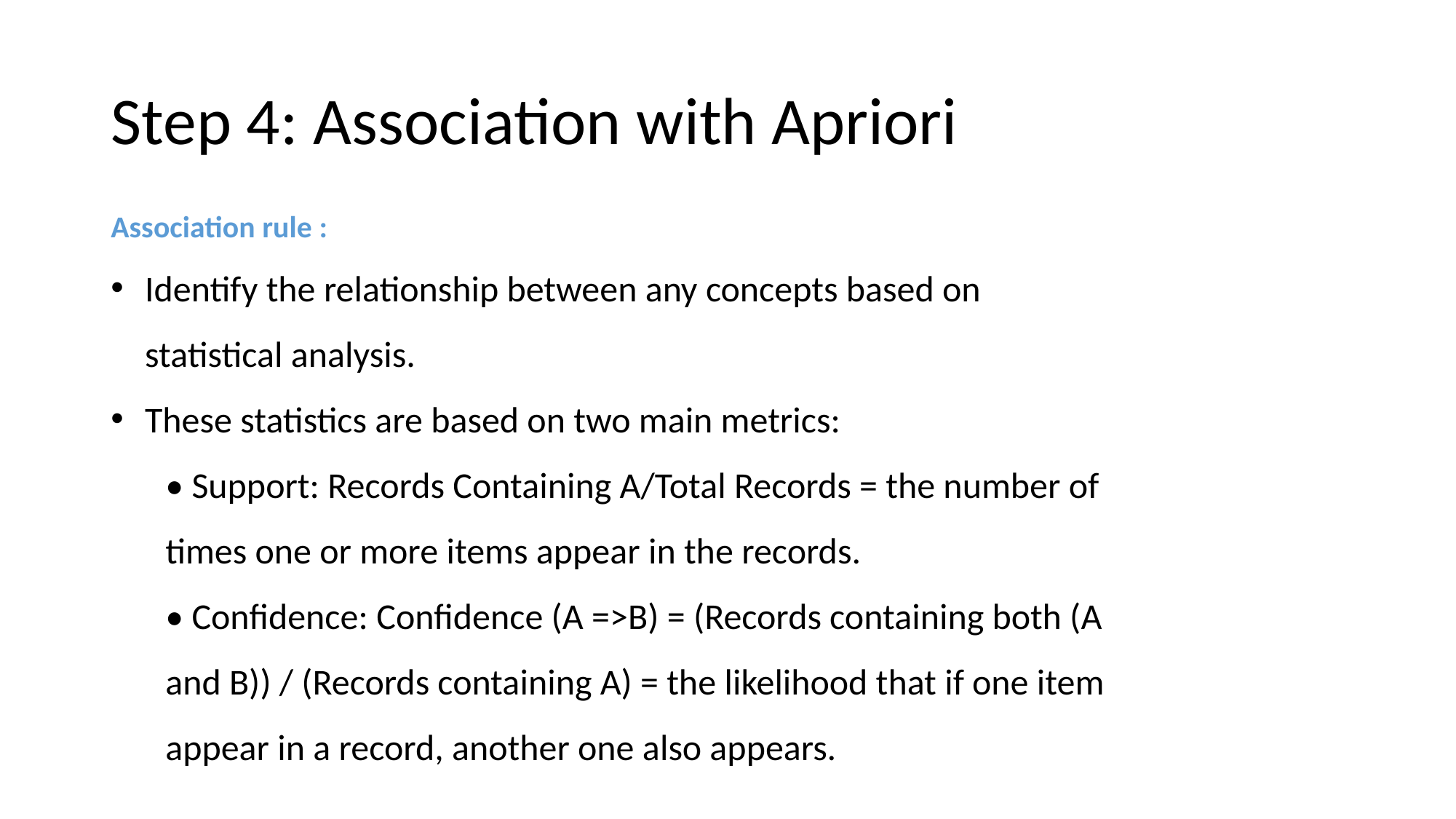

# Step 4: Association with Apriori
Association rule :
Identify the relationship between any concepts based on statistical analysis.
These statistics are based on two main metrics:
• Support: Records Containing A/Total Records = the number of times one or more items appear in the records.
• Confidence: Confidence (A =>B) = (Records containing both (A and B)) / (Records containing A) = the likelihood that if one item appear in a record, another one also appears.